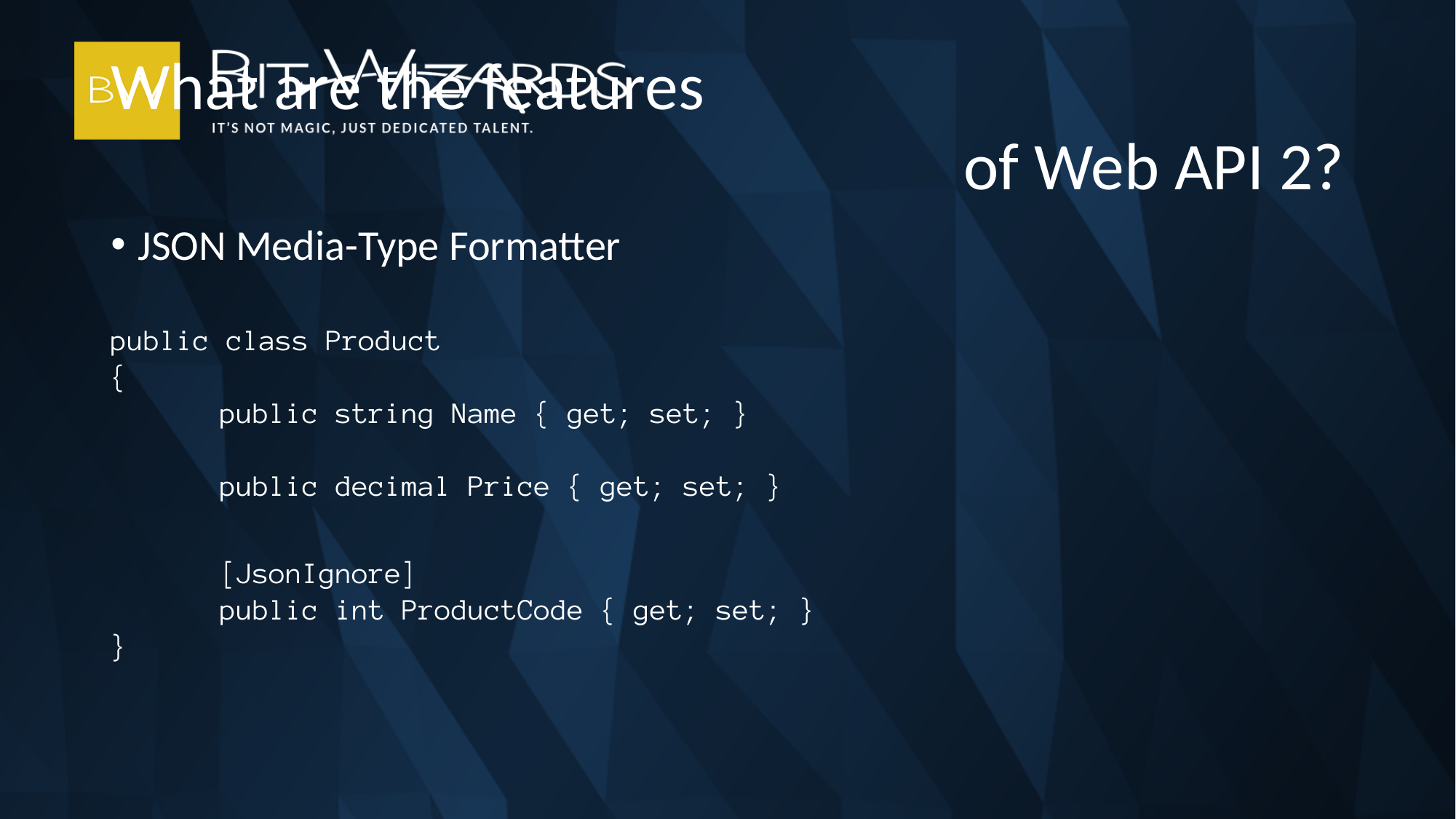

What are the features
of Web API 2?
JSON Media-Type Formatter

public class Product
{
	public string Name { get; set; }

	public decimal Price { get; set; }

	[JsonIgnore]
	public int ProductCode { get; set; }
}